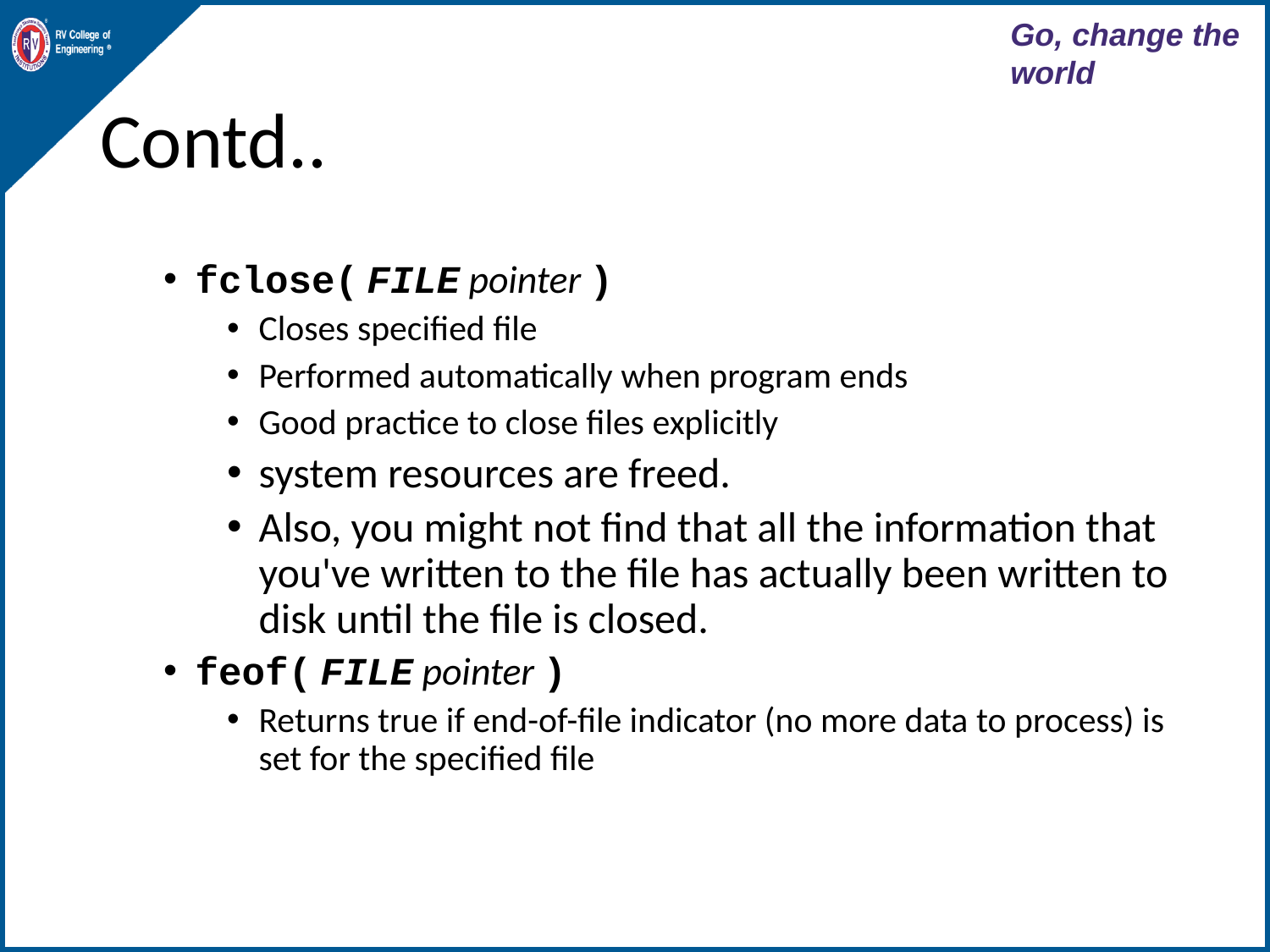

# Contd..
fclose( FILE pointer )
Closes specified file
Performed automatically when program ends
Good practice to close files explicitly
system resources are freed.
Also, you might not find that all the information that you've written to the file has actually been written to disk until the file is closed.
feof( FILE pointer )
Returns true if end-of-file indicator (no more data to process) is set for the specified file